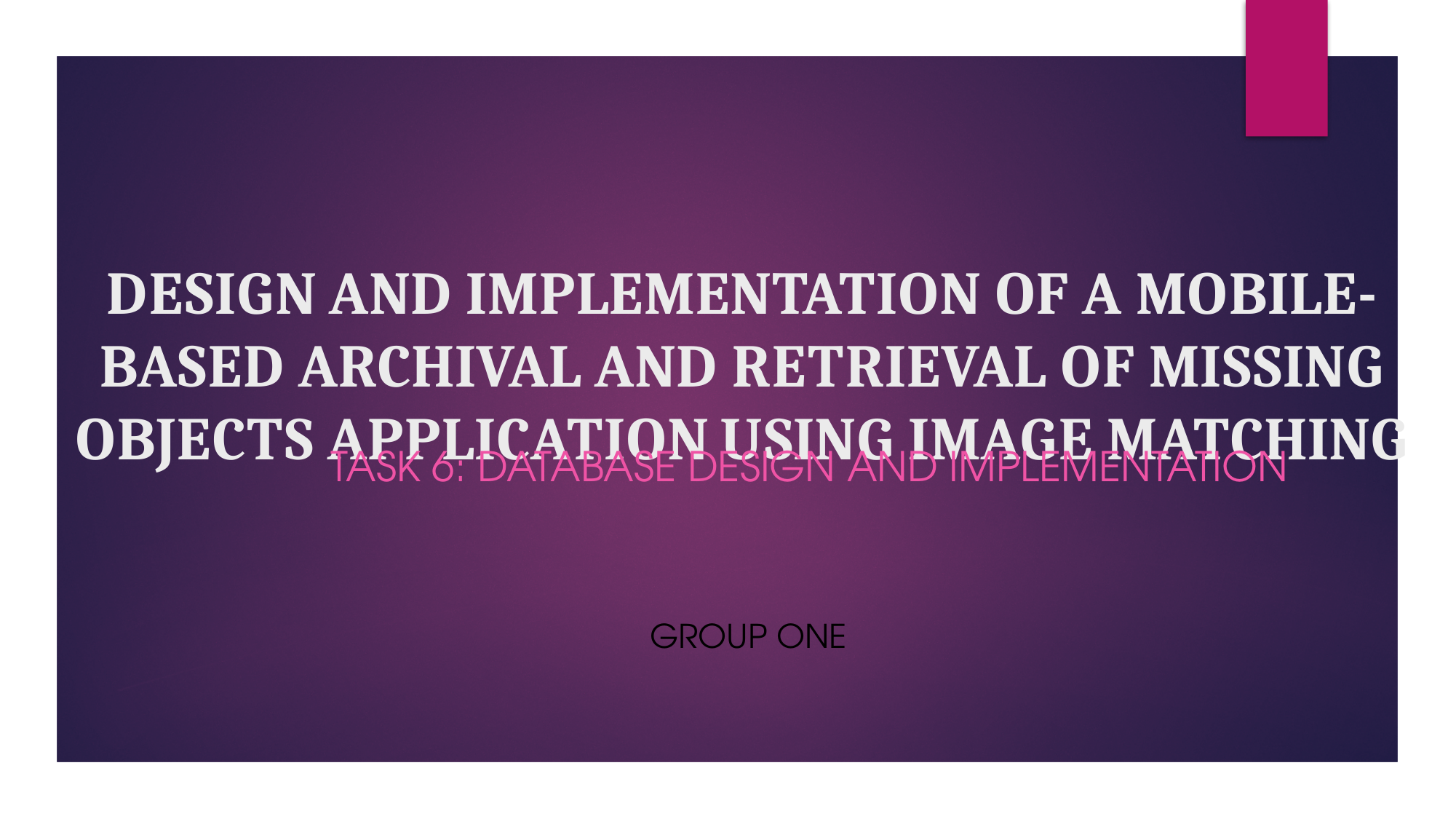

# DESIGN AND IMPLEMENTATION OF A MOBILE-BASED ARCHIVAL AND RETRIEVAL OF MISSING OBJECTS APPLICATION USING IMAGE MATCHING
 task 6: database design and implementation
Group one